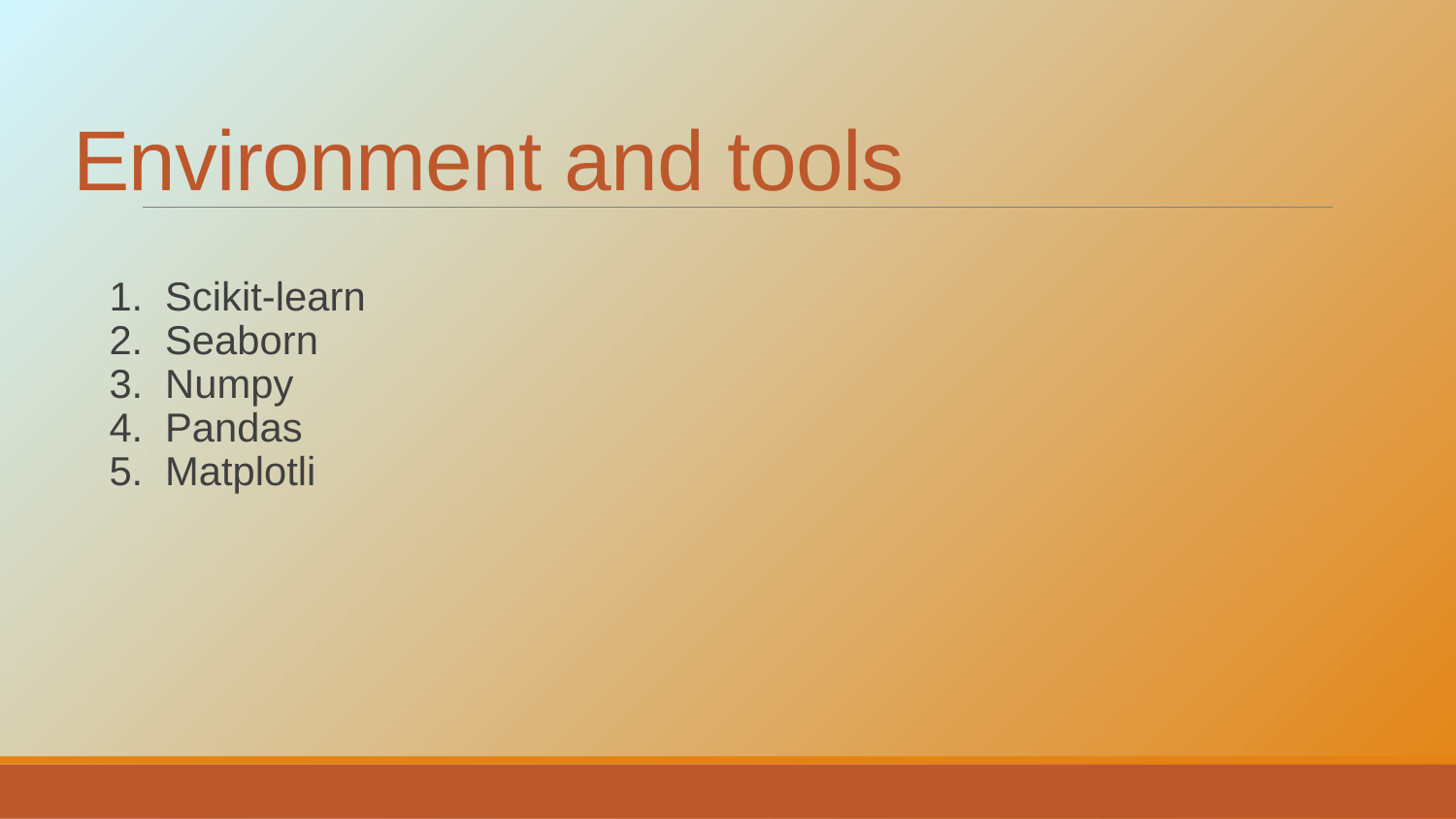

# Environment and tools
1.  Scikit-learn
2.  Seaborn
3.  Numpy
4.  Pandas
5.  Matplotli